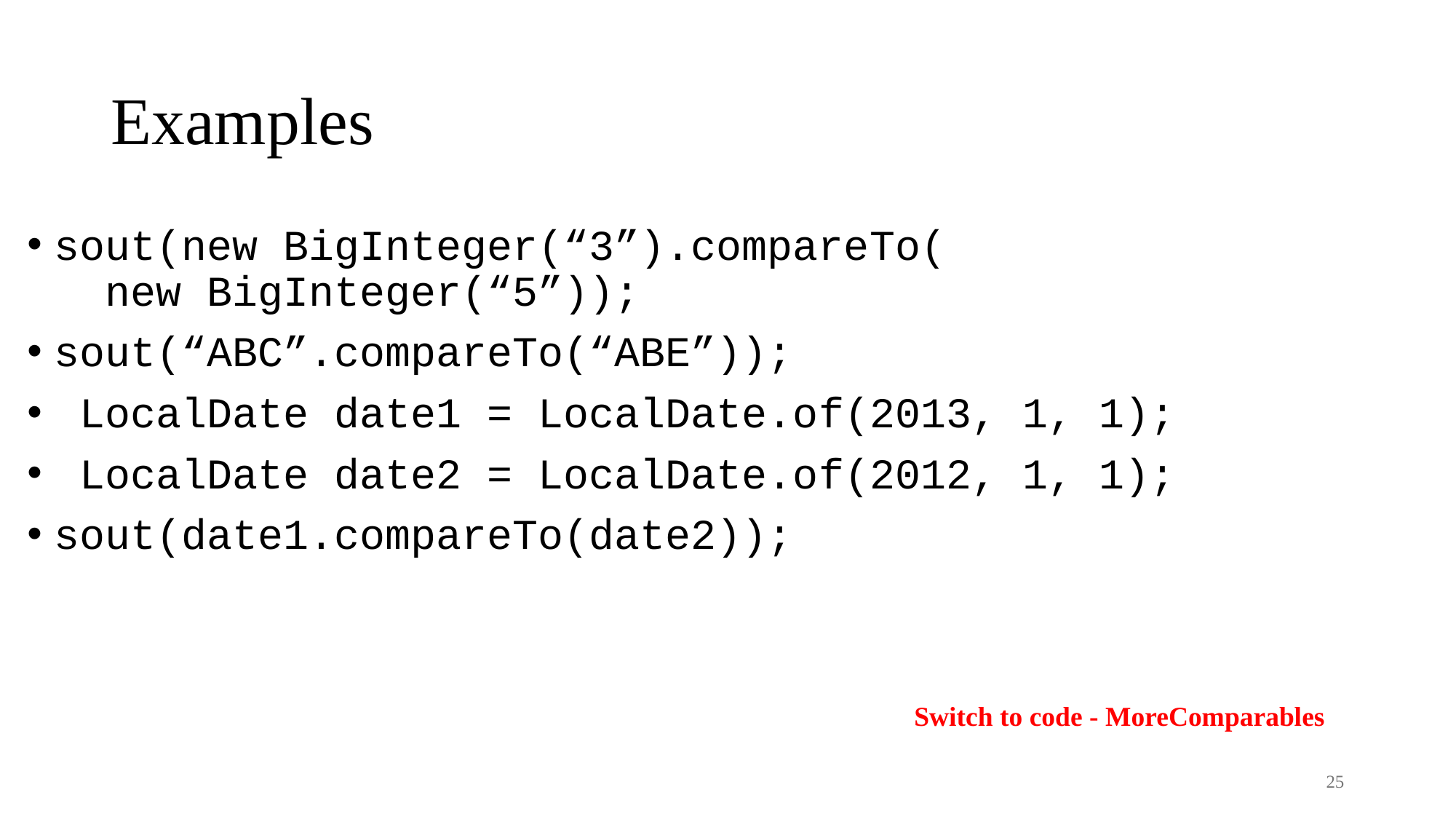

# Examples
sout(new BigInteger(“3”).compareTo(
  new BigInteger(“5”));
sout(“ABC”.compareTo(“ABE”));
 LocalDate date1 = LocalDate.of(2013, 1, 1);
 LocalDate date2 = LocalDate.of(2012, 1, 1);
sout(date1.compareTo(date2));
Switch to code - MoreComparables
25